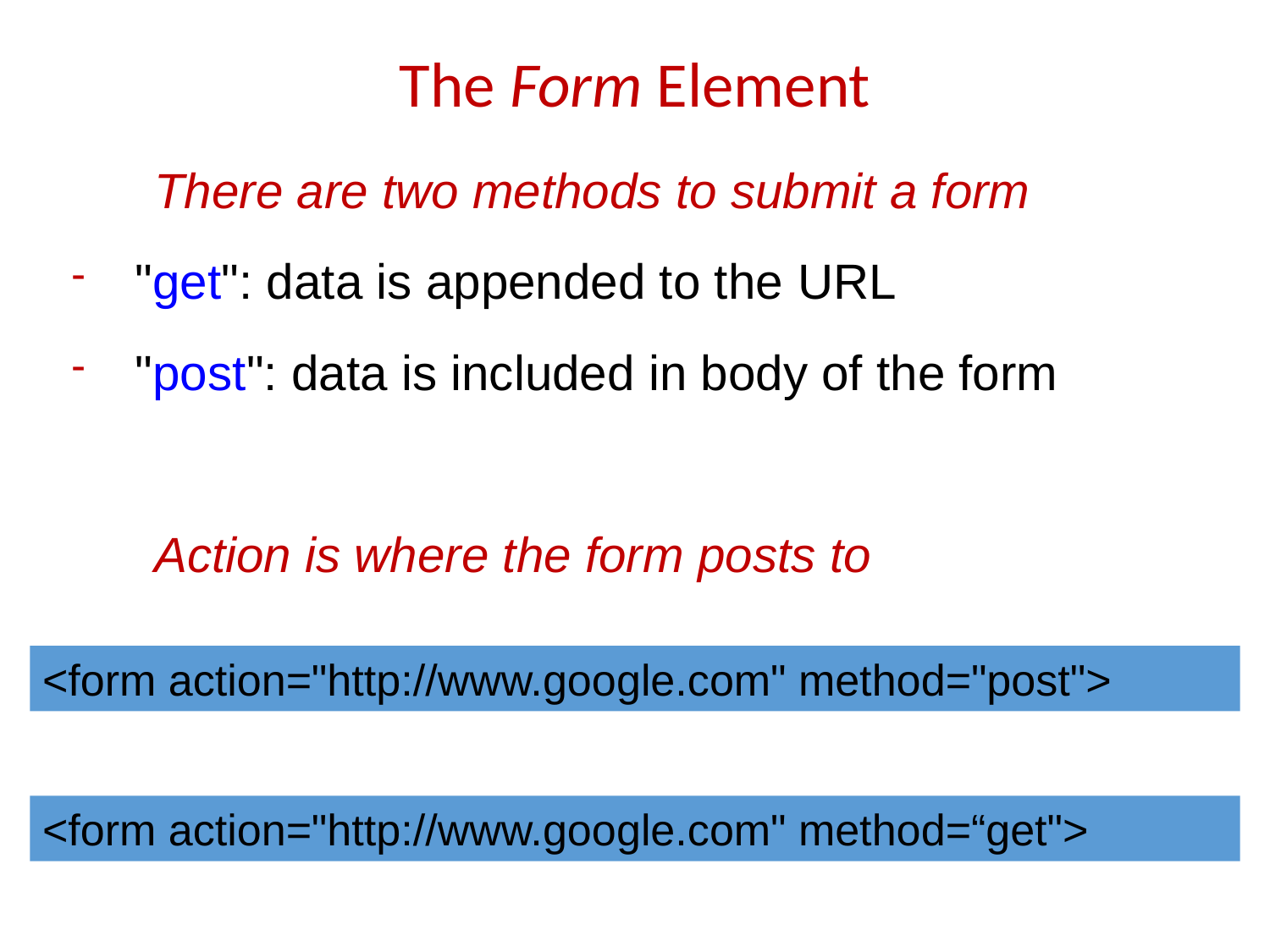

# The Form Element
      There are two methods to submit a form
"get": data is appended to the URL
"post": data is included in body of the form

      Action is where the form posts to

<form action="http://www.google.com" method="post">
<form action="http://www.google.com" method=“get">